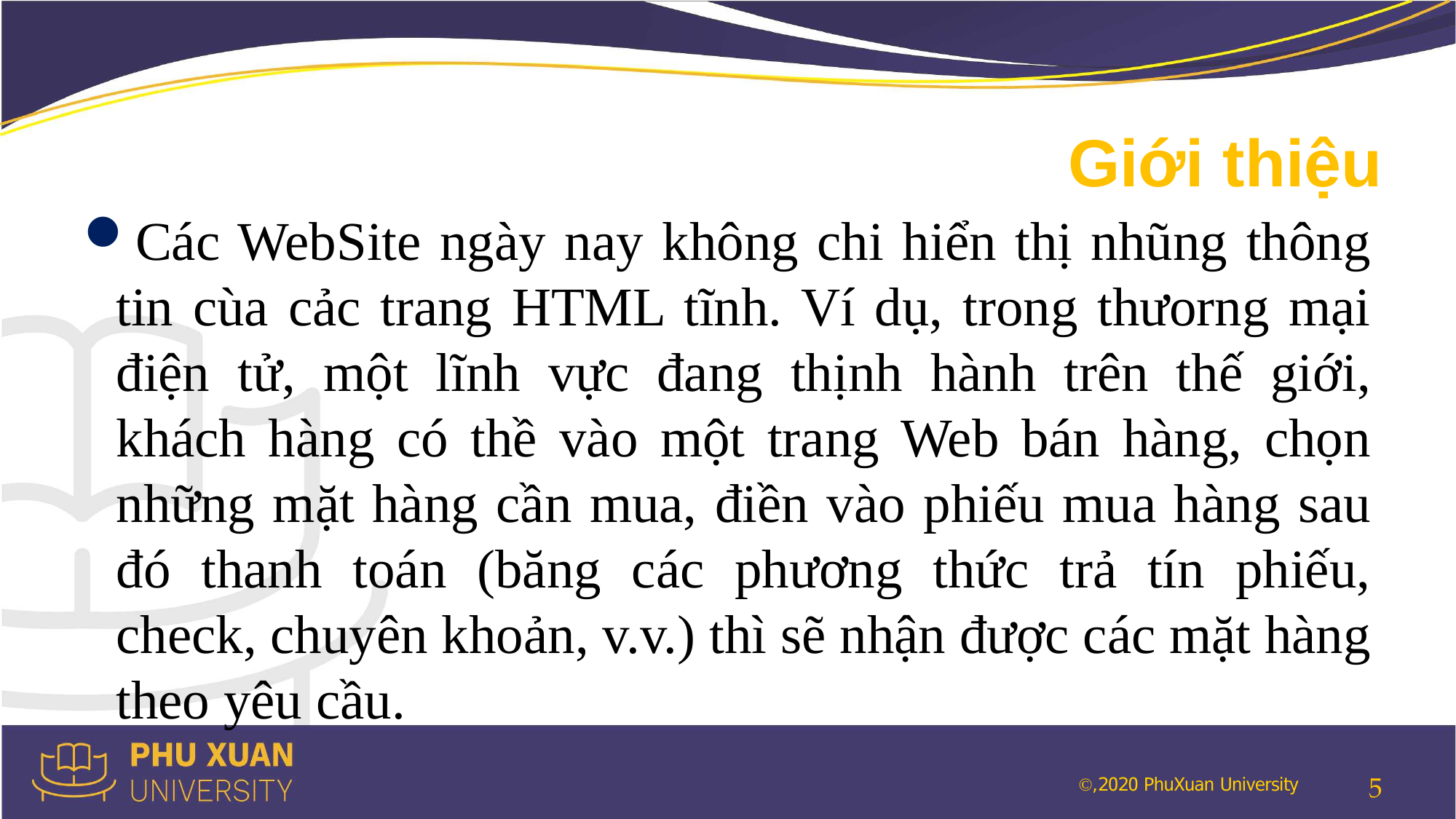

# Giới thiệu
Các WebSite ngày nay không chi hiển thị nhũng thông tin cùa cảc trang HTML tĩnh. Ví dụ, trong thưorng mại điện tử, một lĩnh vực đang thịnh hành trên thế giới, khách hàng có thề vào một trang Web bán hàng, chọn những mặt hàng cần mua, điền vào phiếu mua hàng sau đó thanh toán (băng các phương thức trả tín phiếu, check, chuyên khoản, v.v.) thì sẽ nhận được các mặt hàng theo yêu cầu.
5